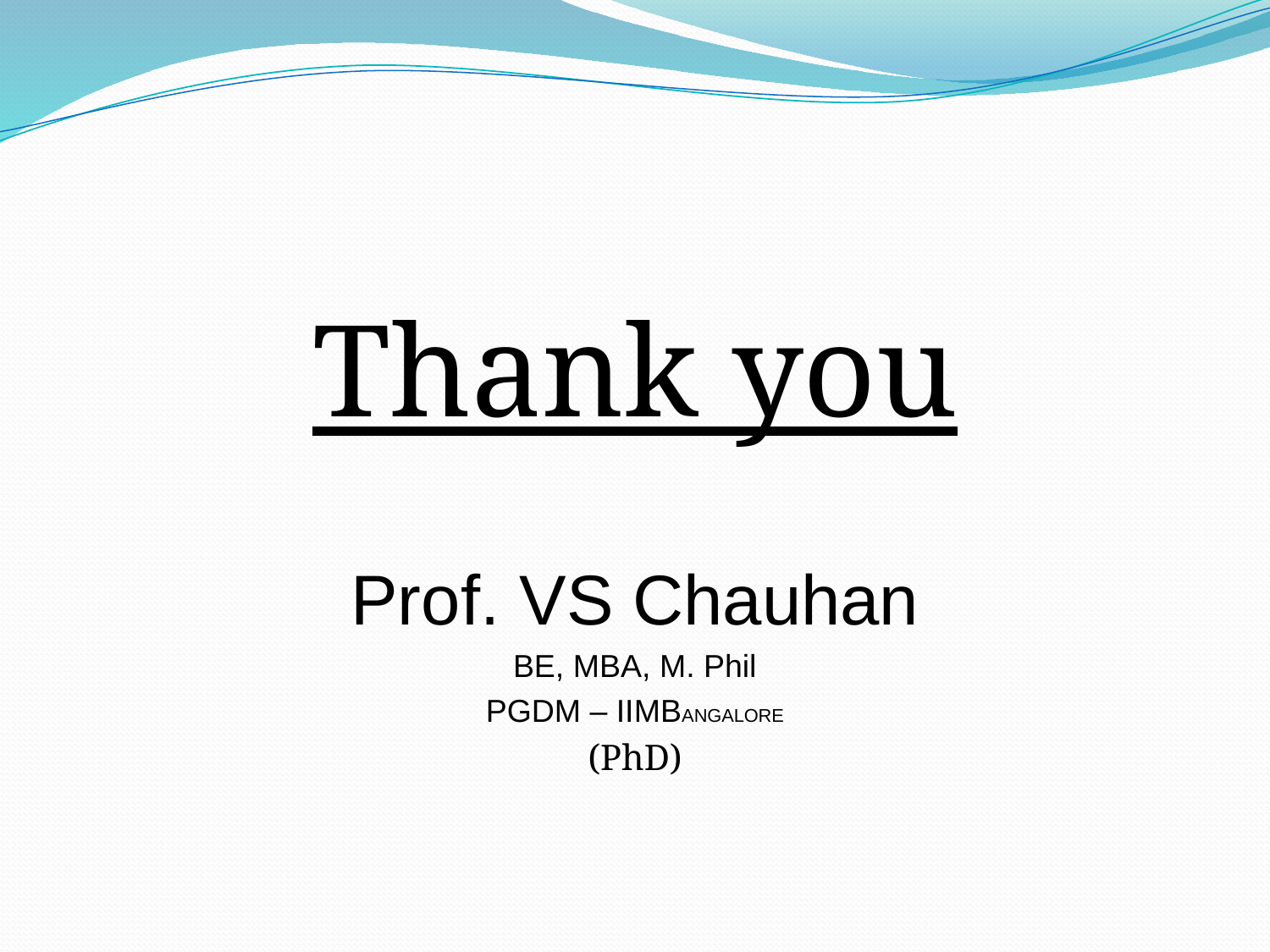

Thank you

Prof. VS Chauhan
BE, MBA, M. Phil
PGDM – IIMBANGALORE
(PhD)